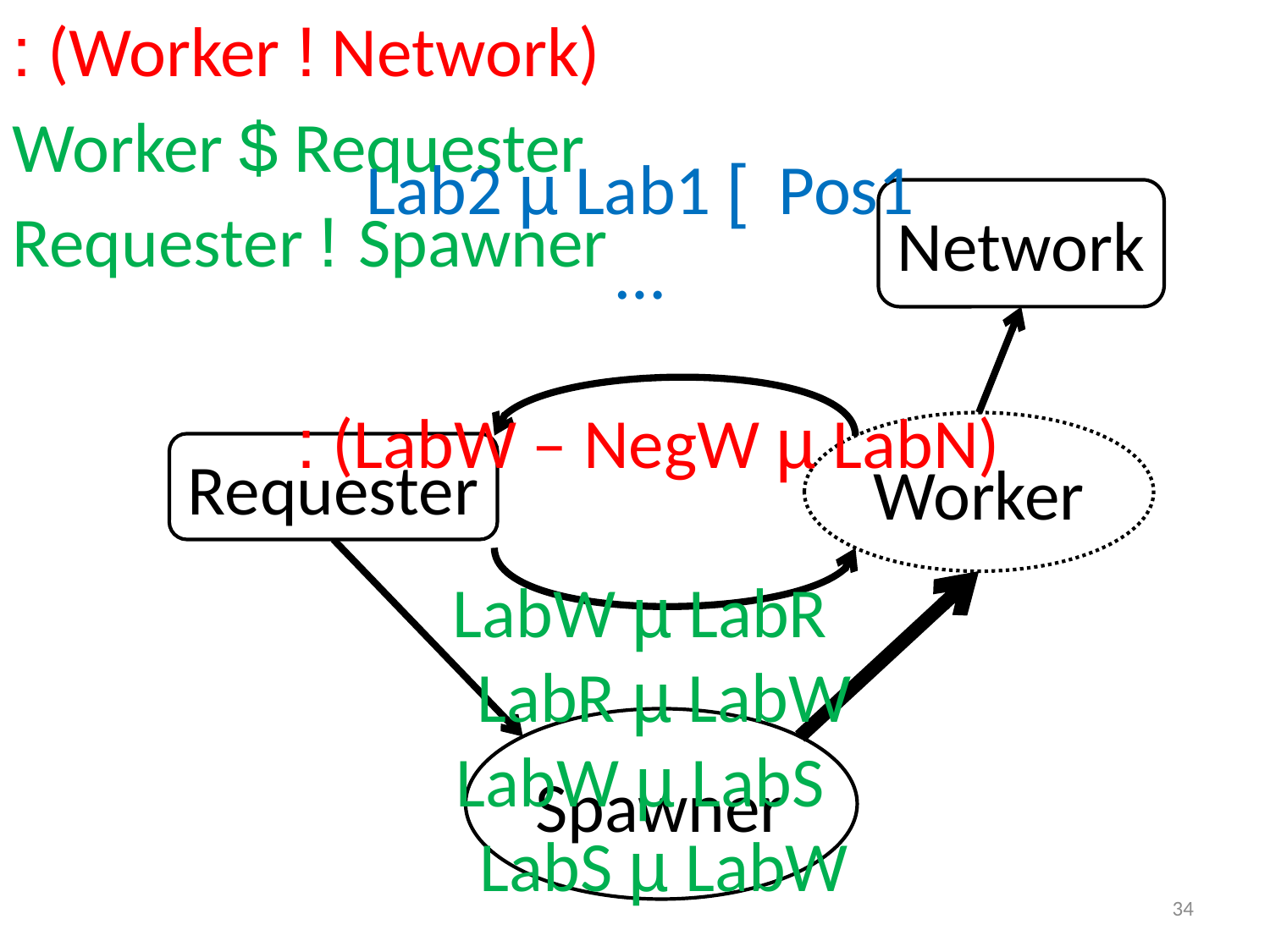

: (Worker ! Network)
Worker $ Requester
Lab2 µ Lab1 [  Pos1
…

 : (LabW – NegW µ LabN)

LabW µ LabR
   LabR µ LabW
LabW µ LabS
   LabS µ LabW
Network
Requester ! Spawner
Worker
Requester
Spawner
34